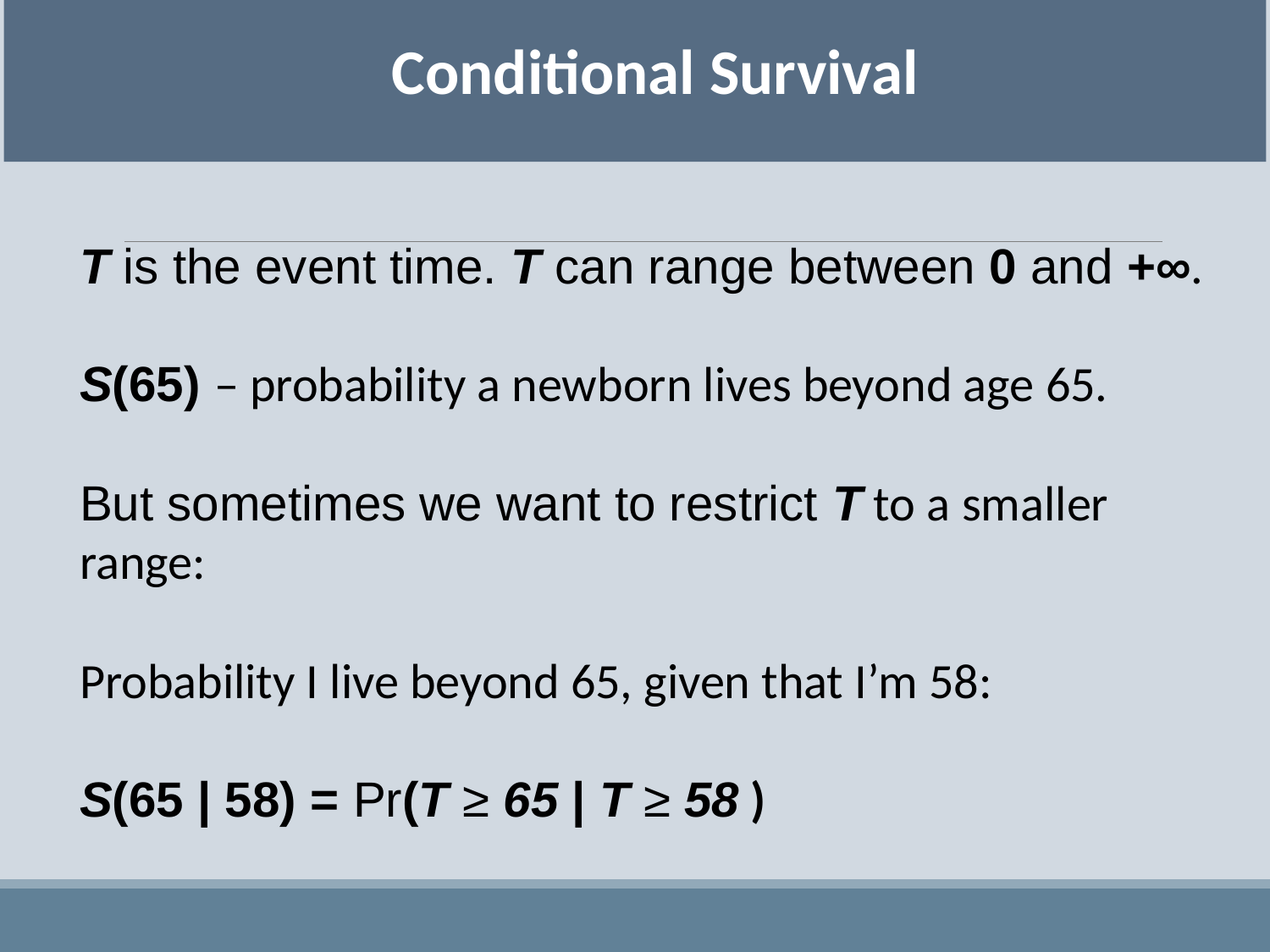

Conditional Survival
T is the event time. T can range between 0 and +∞.

S(65) – probability a newborn lives beyond age 65.

But sometimes we want to restrict T to a smaller range:

Probability I live beyond 65, given that I’m 58:

S(65 | 58) = Pr(T ≥ 65 | T ≥ 58 )